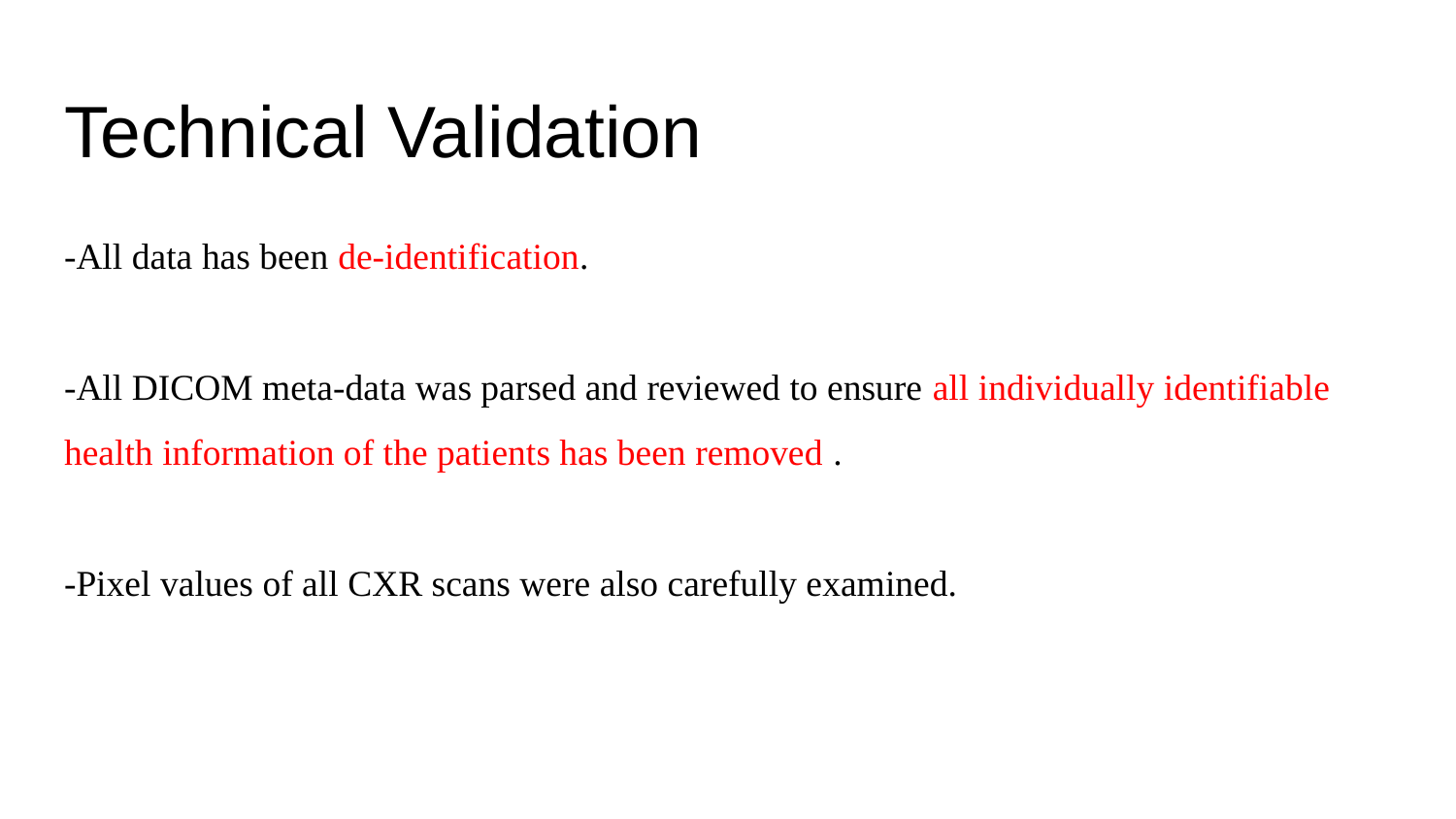

# Technical Validation
-All data has been de-identification.

-All DICOM meta-data was parsed and reviewed to ensure all individually identifiable health information of the patients has been removed .

-Pixel values of all CXR scans were also carefully examined.